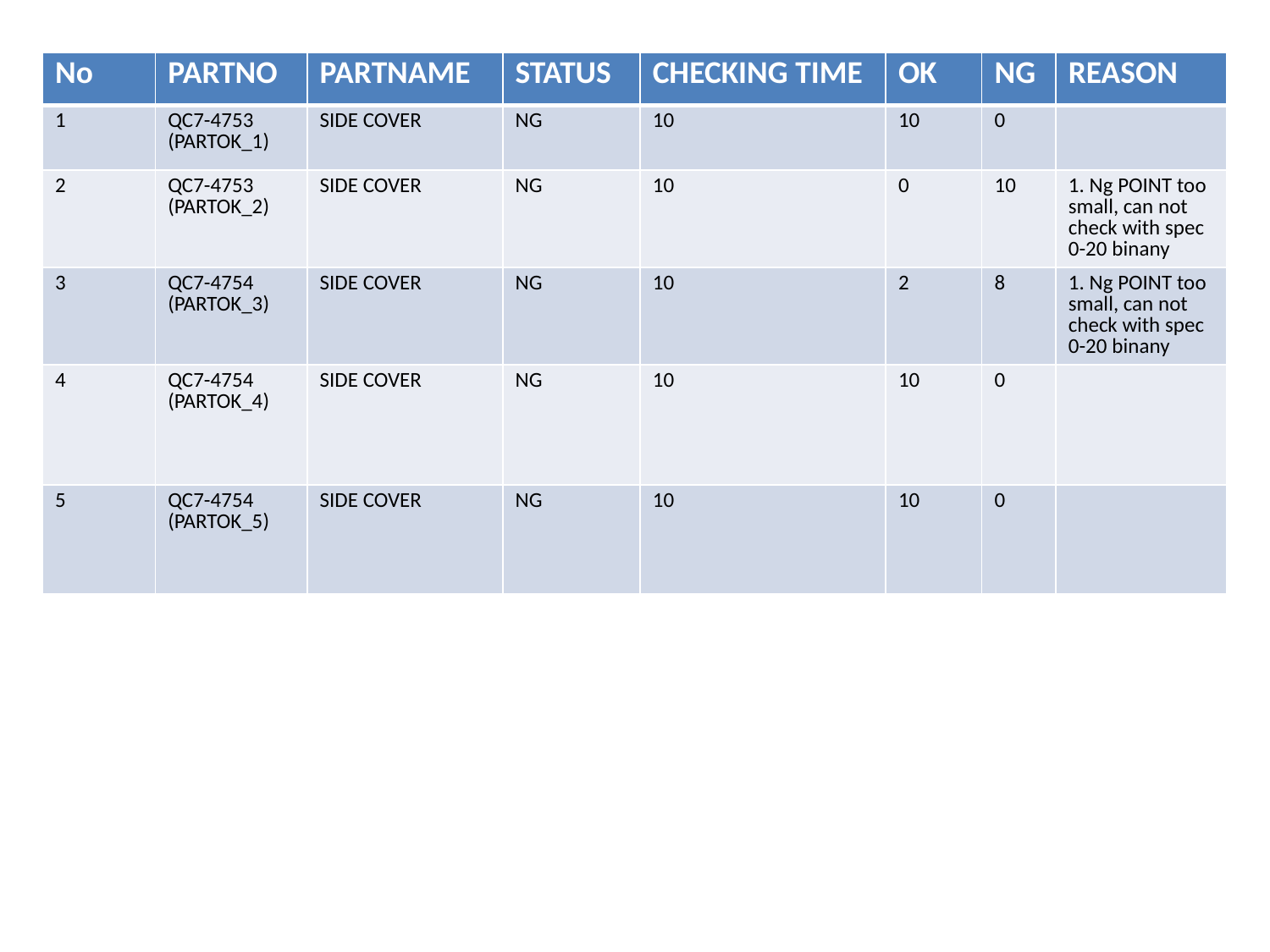

| No | PARTNO | PARTNAME | STATUS | CHECKING TIME | OK | NG | REASON |
| --- | --- | --- | --- | --- | --- | --- | --- |
| 1 | QC7-4753 (PARTOK\_1) | SIDE COVER | NG | 10 | 10 | 0 |  |
| 2 | QC7-4753 (PARTOK\_2) | SIDE COVER | NG | 10 | 0 | 10 | 1. Ng POINT too small, can not check with spec 0-20 binany |
| 3 | QC7-4754 (PARTOK\_3) | SIDE COVER | NG | 10 | 2 | 8 | 1. Ng POINT too small, can not check with spec 0-20 binany |
| 4 | QC7-4754 (PARTOK\_4) | SIDE COVER | NG | 10 | 10 | 0 |  |
| 5 | QC7-4754 (PARTOK\_5) | SIDE COVER | NG | 10 | 10 | 0 |  |